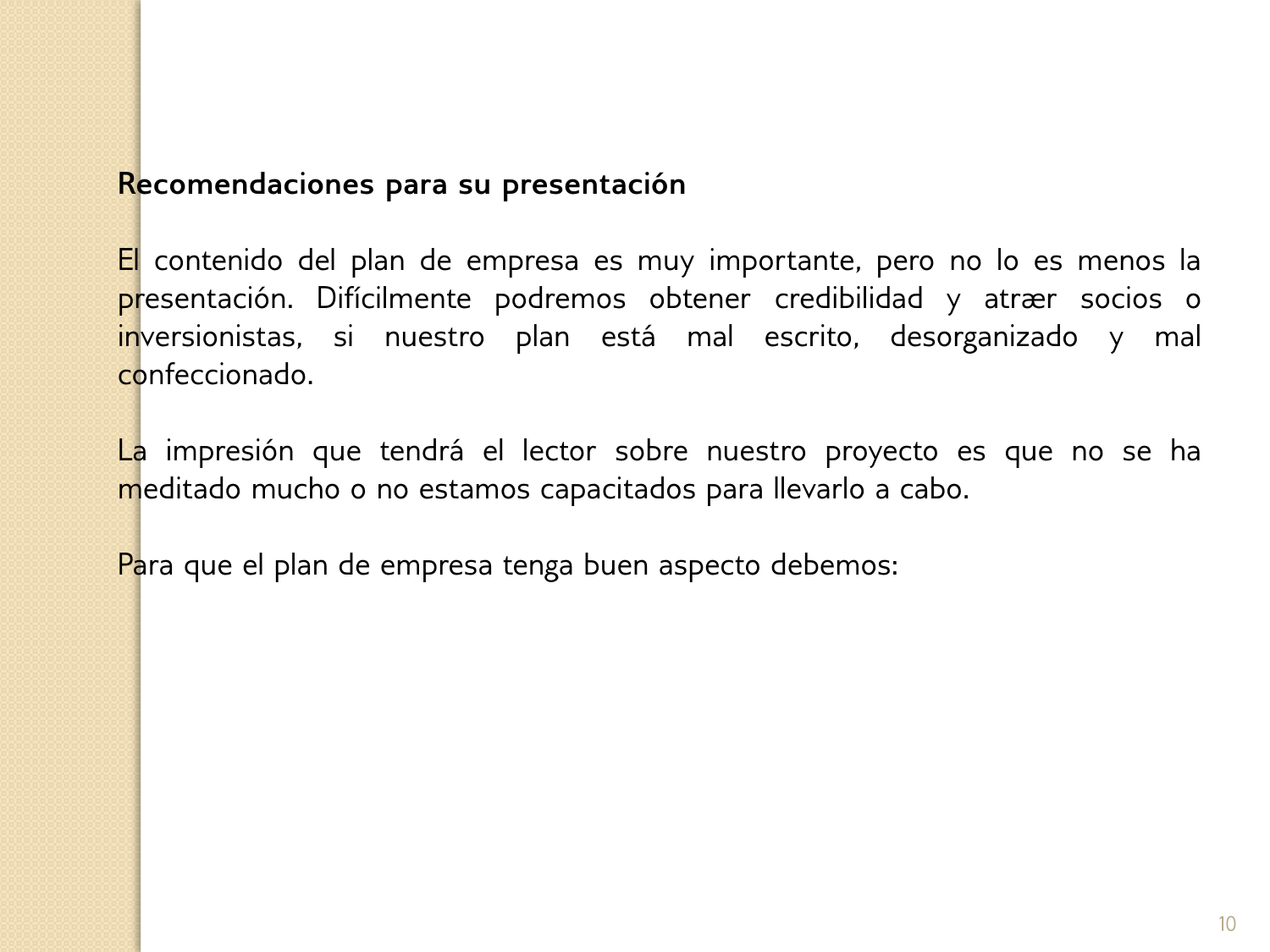

Recomendaciones para su presentación

El contenido del plan de empresa es muy importante, pero no lo es menos la presentación. Difícilmente podremos obtener credibilidad y atraer socios o inversionistas, si nuestro plan está mal escrito, desorganizado y mal confeccionado.

La impresión que tendrá el lector sobre nuestro proyecto es que no se ha meditado mucho o no estamos capacitados para llevarlo a cabo.

Para que el plan de empresa tenga buen aspecto debemos:
10